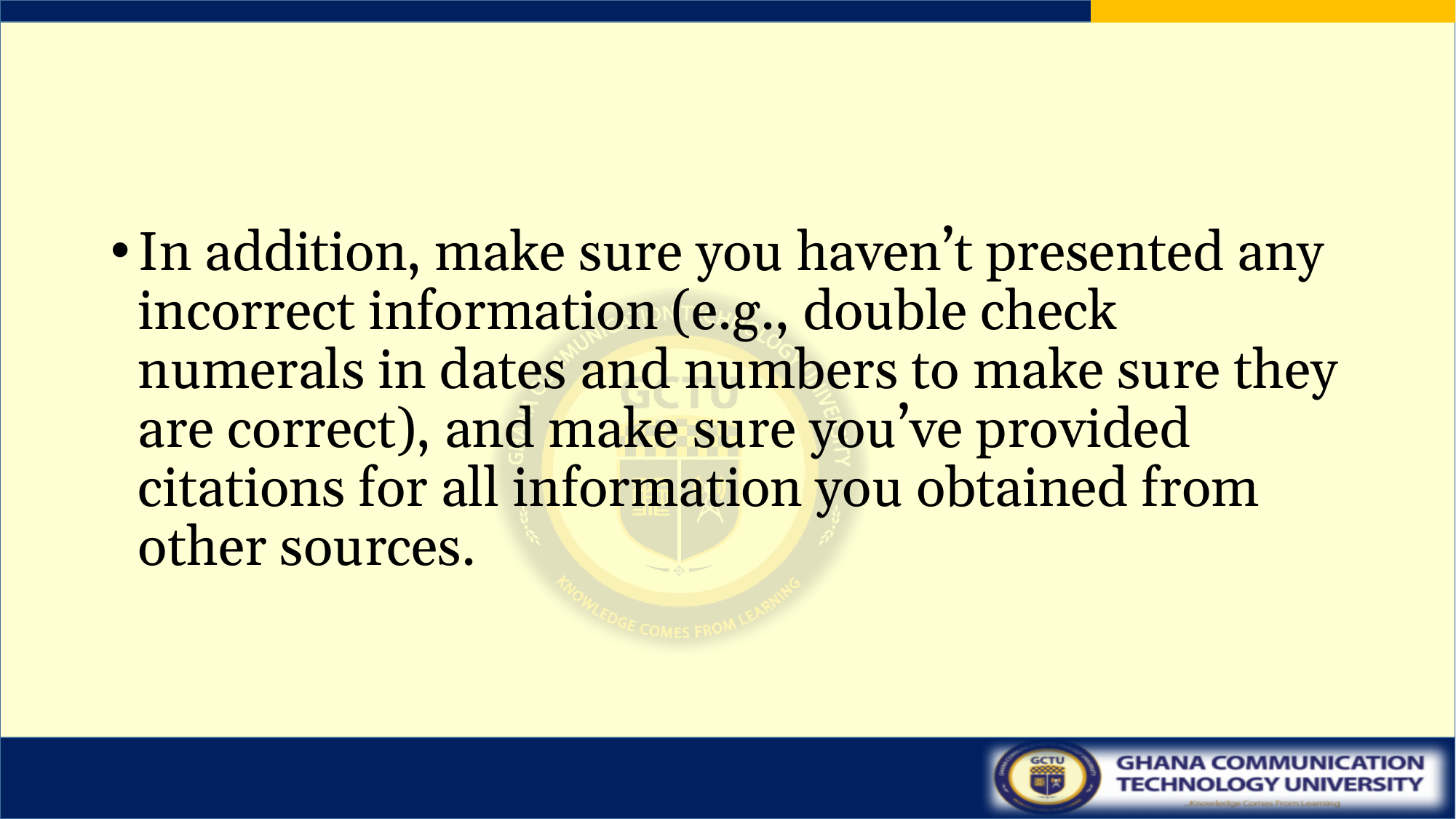

#
In addition, make sure you haven’t presented any incorrect information (e.g., double check numerals in dates and numbers to make sure they are correct), and make sure you’ve provided citations for all information you obtained from other sources.